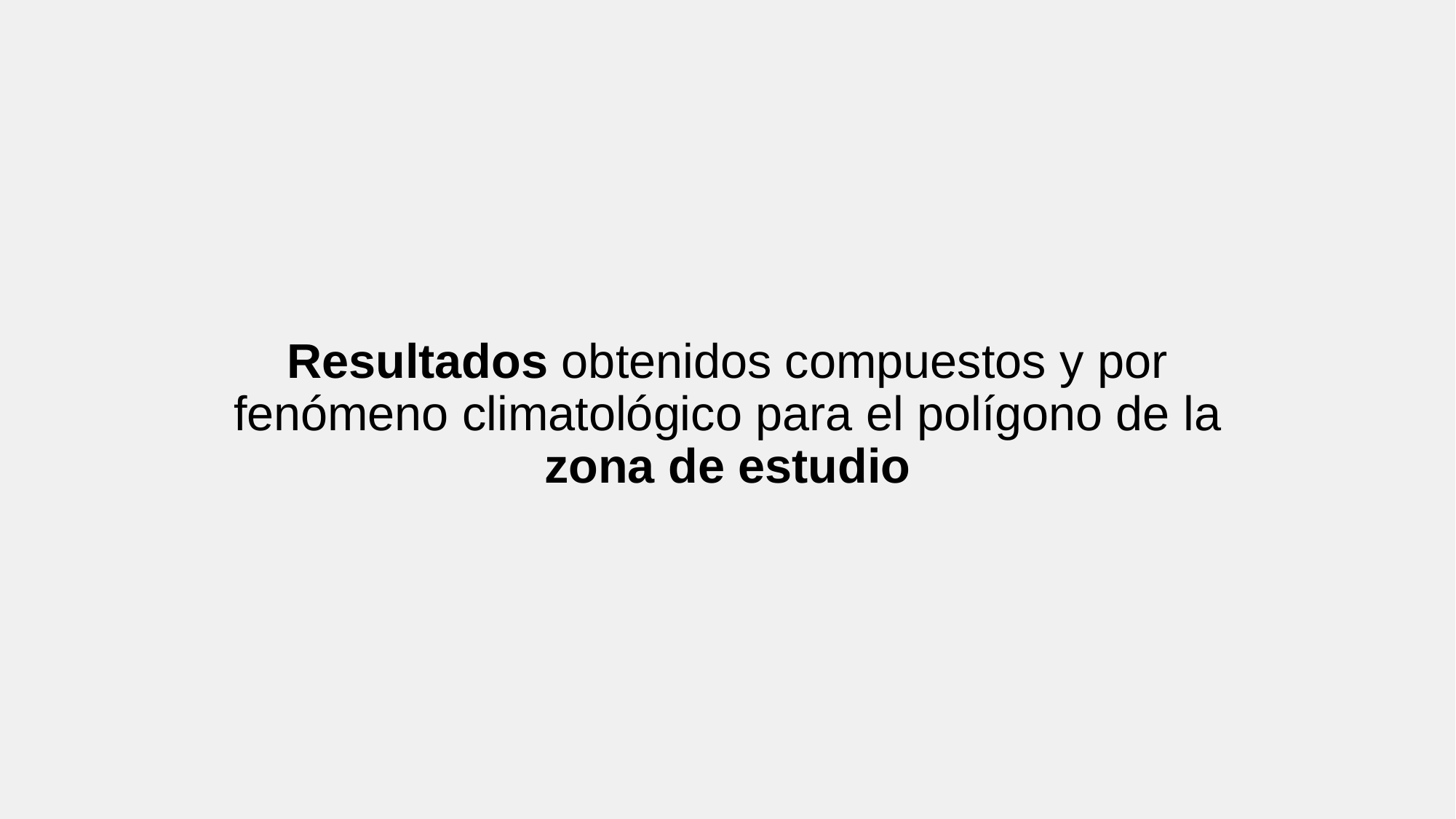

Resultados obtenidos compuestos y por fenómeno climatológico para el polígono de la zona de estudio